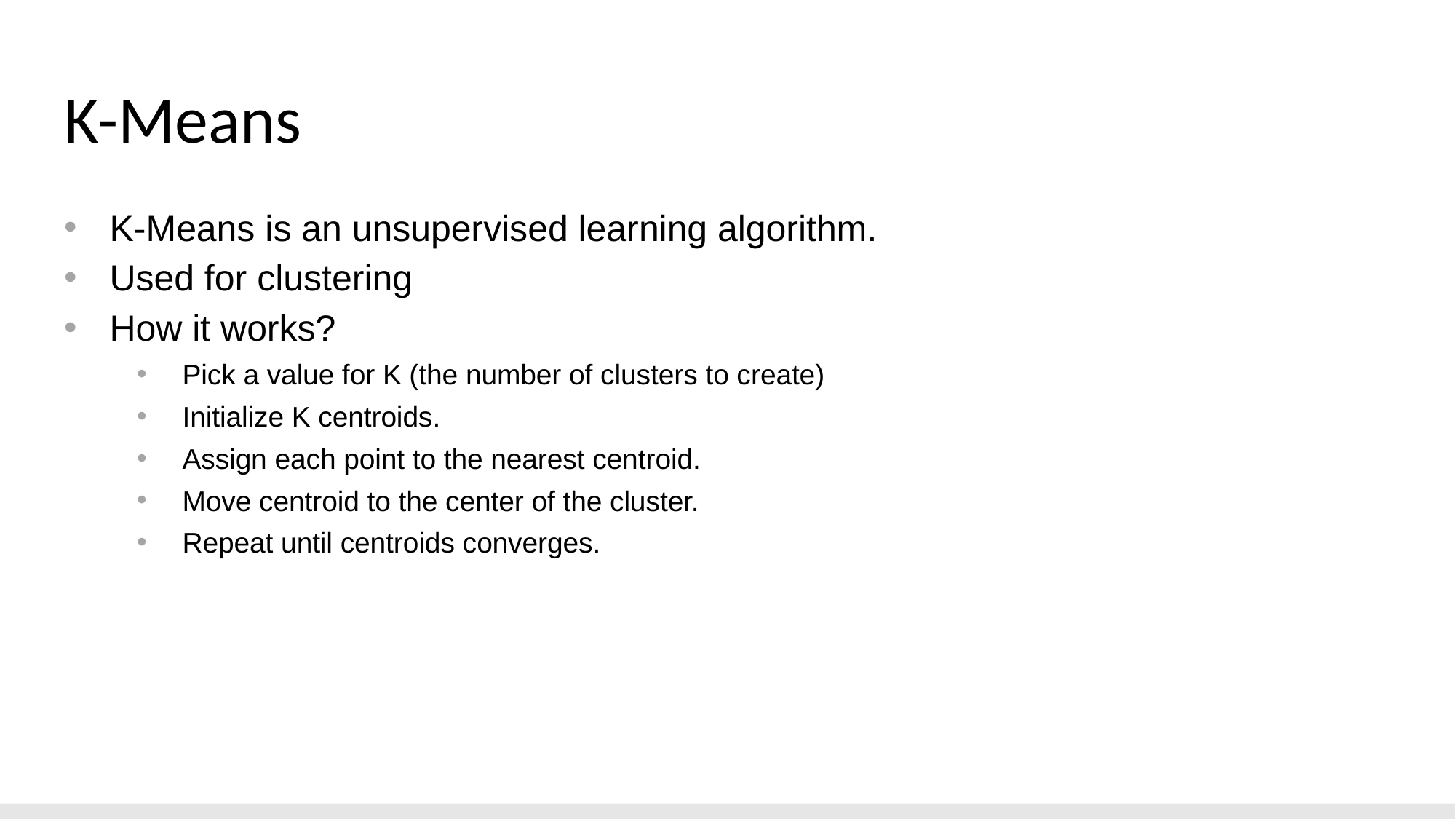

# K-Means

K-Means is an unsupervised learning algorithm.
Used for clustering
How it works?
Pick a value for K (the number of clusters to create)
Initialize K centroids.
Assign each point to the nearest centroid.
Move centroid to the center of the cluster.
Repeat until centroids converges.